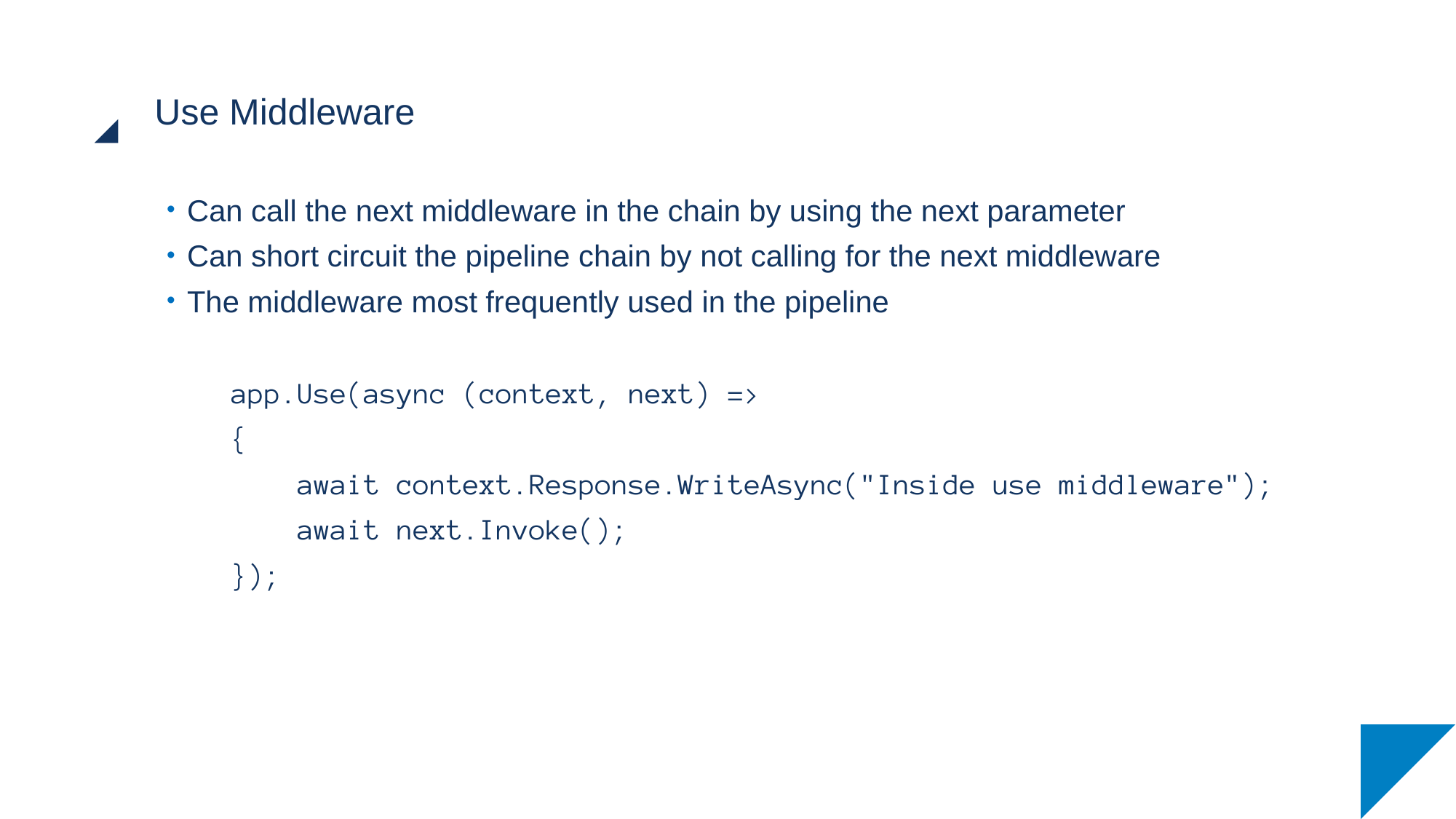

# Use Middleware
Can call the next middleware in the chain by using the next parameter
Can short circuit the pipeline chain by not calling for the next middleware
The middleware most frequently used in the pipeline

    app.Use(async (context, next) =>
    {
        await context.Response.WriteAsync("Inside use middleware");
        await next.Invoke();
    });